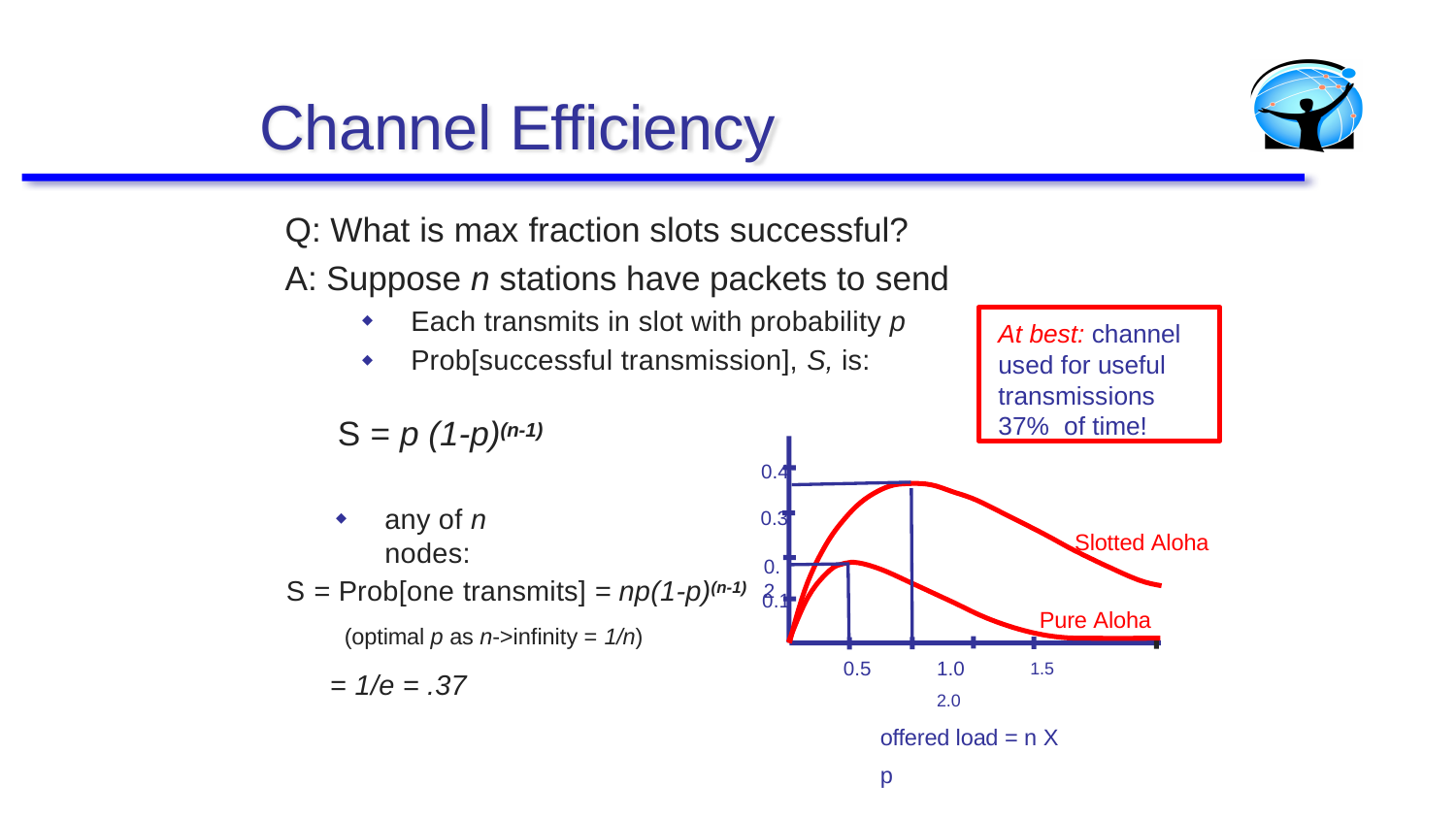

# Channel Efficiency
Q: What is max fraction slots successful?
A: Suppose n stations have packets to send
Each transmits in slot with probability p
Prob[successful transmission], S, is:
At best: channel  used for useful  transmissions 37%  of time!
S = p (1-p)(n-1)

0.4
any of n nodes:
0.3
0.2
Slotted Aloha
S = Prob[one transmits] = np(1-p)(n-1)
(optimal p as n->infinity = 1/n)
= 1/e = .37
0.1
Pure Aloha
0.5	1.0	1.5	2.0
offered load = n X p
29